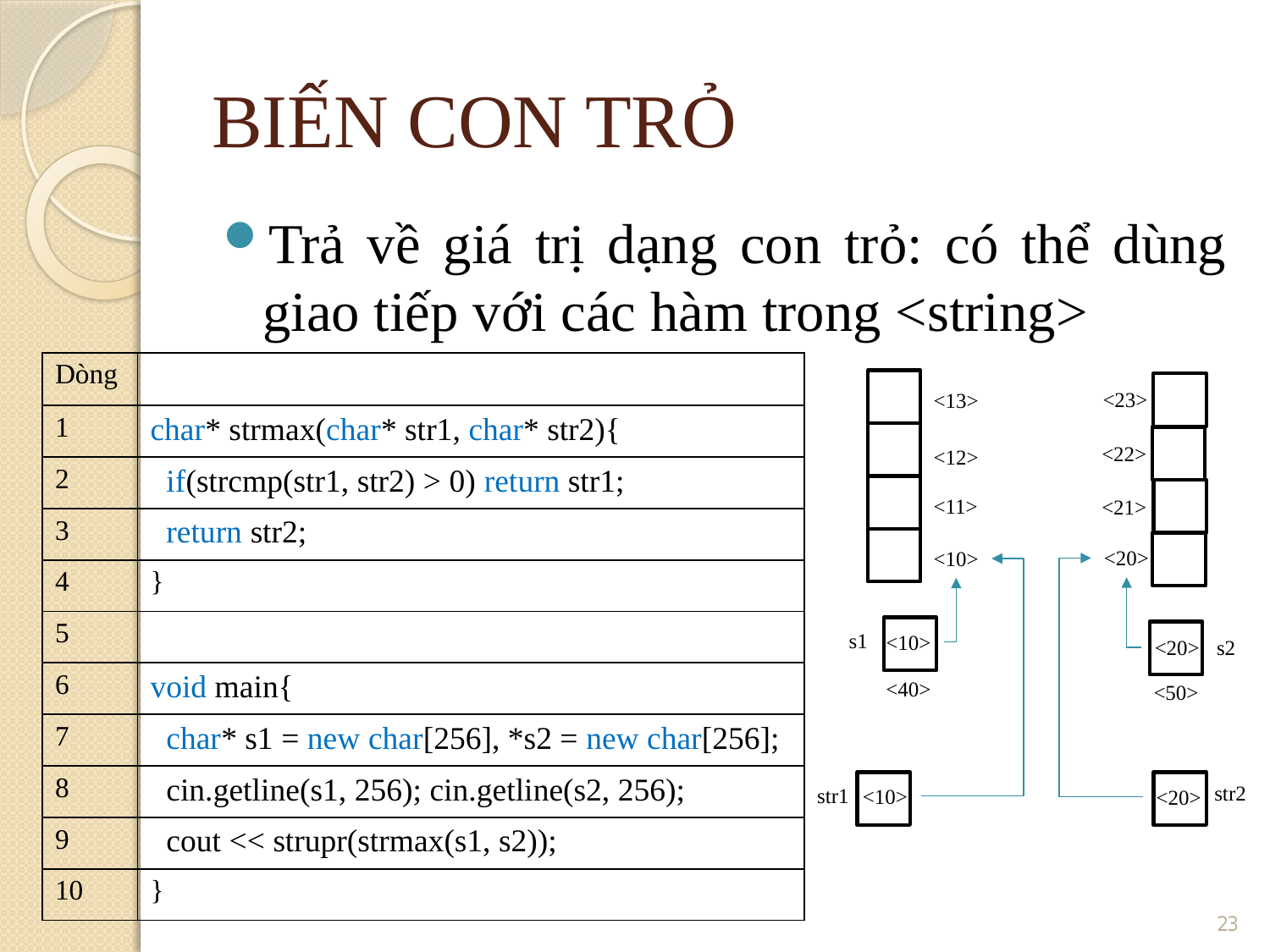

BIẾN CON TRỎ
Trả về giá trị dạng con trỏ: có thể dùng giao tiếp với các hàm trong <string>

| Dòng |  |
| --- | --- |
| 1 | char\* strmax(char\* str1, char\* str2){ |
| 2 | if(strcmp(str1, str2) > 0) return str1; |
| 3 | return str2; |
| 4 | } |
| 5 |  |
| 6 | void main{ |
| 7 | char\* s1 = new char[256], \*s2 = new char[256]; |
| 8 | cin.getline(s1, 256); cin.getline(s2, 256); |
| 9 | cout << strupr(strmax(s1, s2)); |
| 10 | } |

<23>
<13>

<22>
<12>

<11>
<21>

<20>
<10>

s1

<10>
s2
<20>
<40>
<50>

str2
str1
<10>
<20>
23